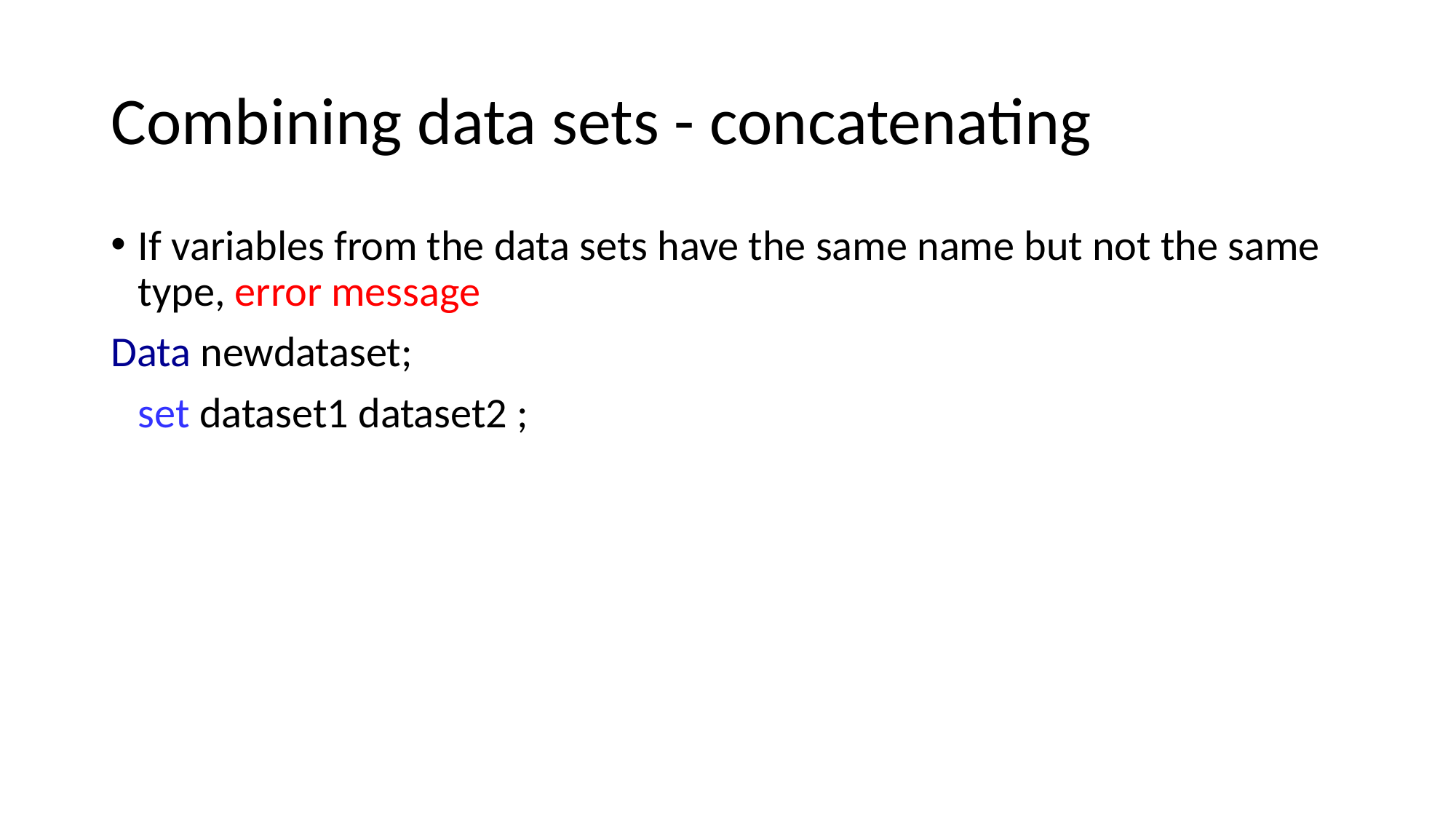

# Combining data sets - concatenating
If variables from the data sets have the same name but not the same type, error message
Data newdataset;
	set dataset1 dataset2 ;